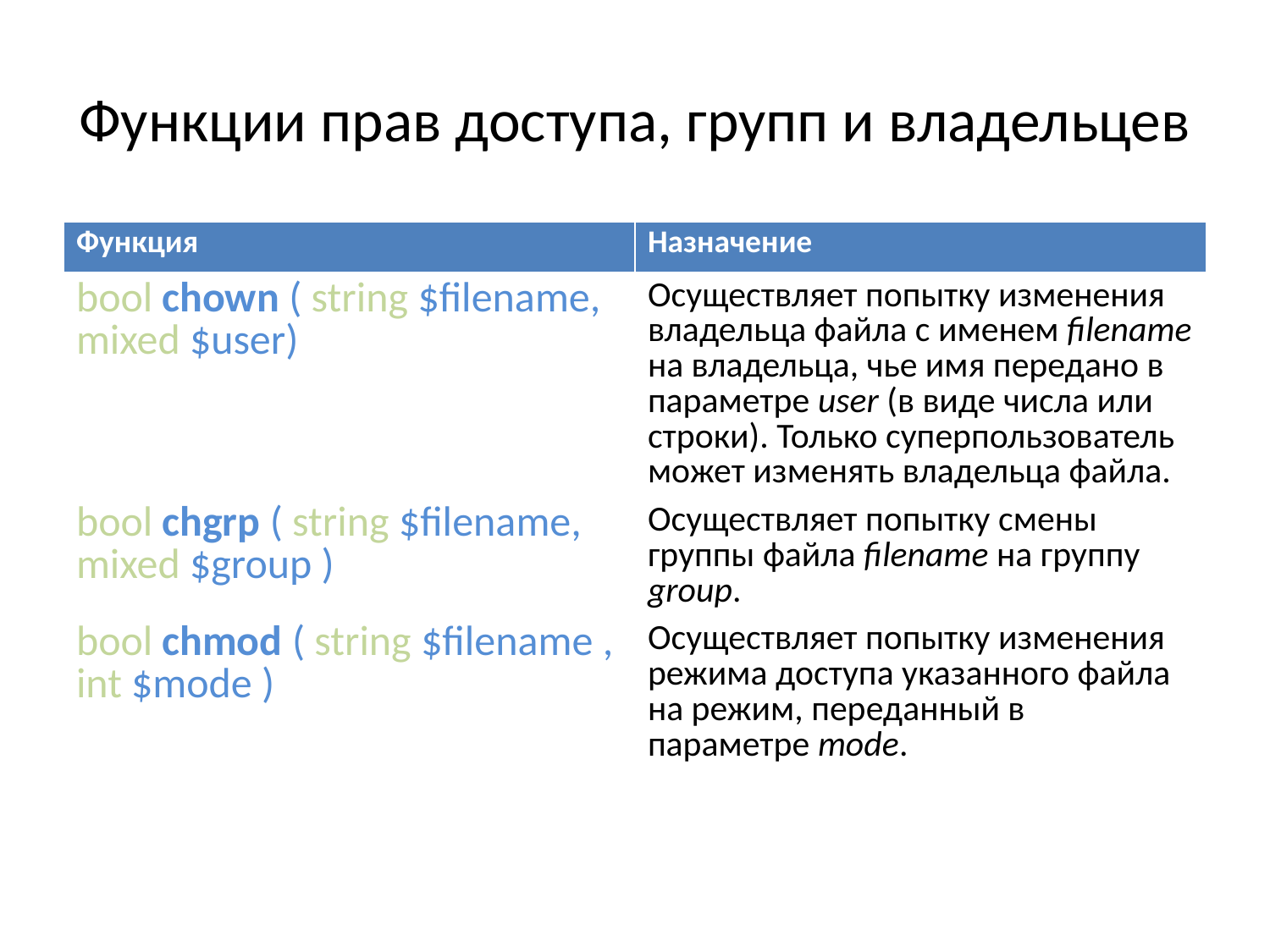

# Функции прав доступа, групп и владельцев
| Функция | Назначение |
| --- | --- |
| bool chown ( string $filename, mixed $user) | Осуществляет попытку изменения владельца файла с именем filename на владельца, чье имя передано в параметре user (в виде числа или строки). Только суперпользователь может изменять владельца файла. |
| bool chgrp ( string $filename, mixed $group ) | Осуществляет попытку смены группы файла filename на группу group. |
| bool chmod ( string $filename , int $mode ) | Осуществляет попытку изменения режима доступа указанного файла на режим, переданный в параметре mode. |